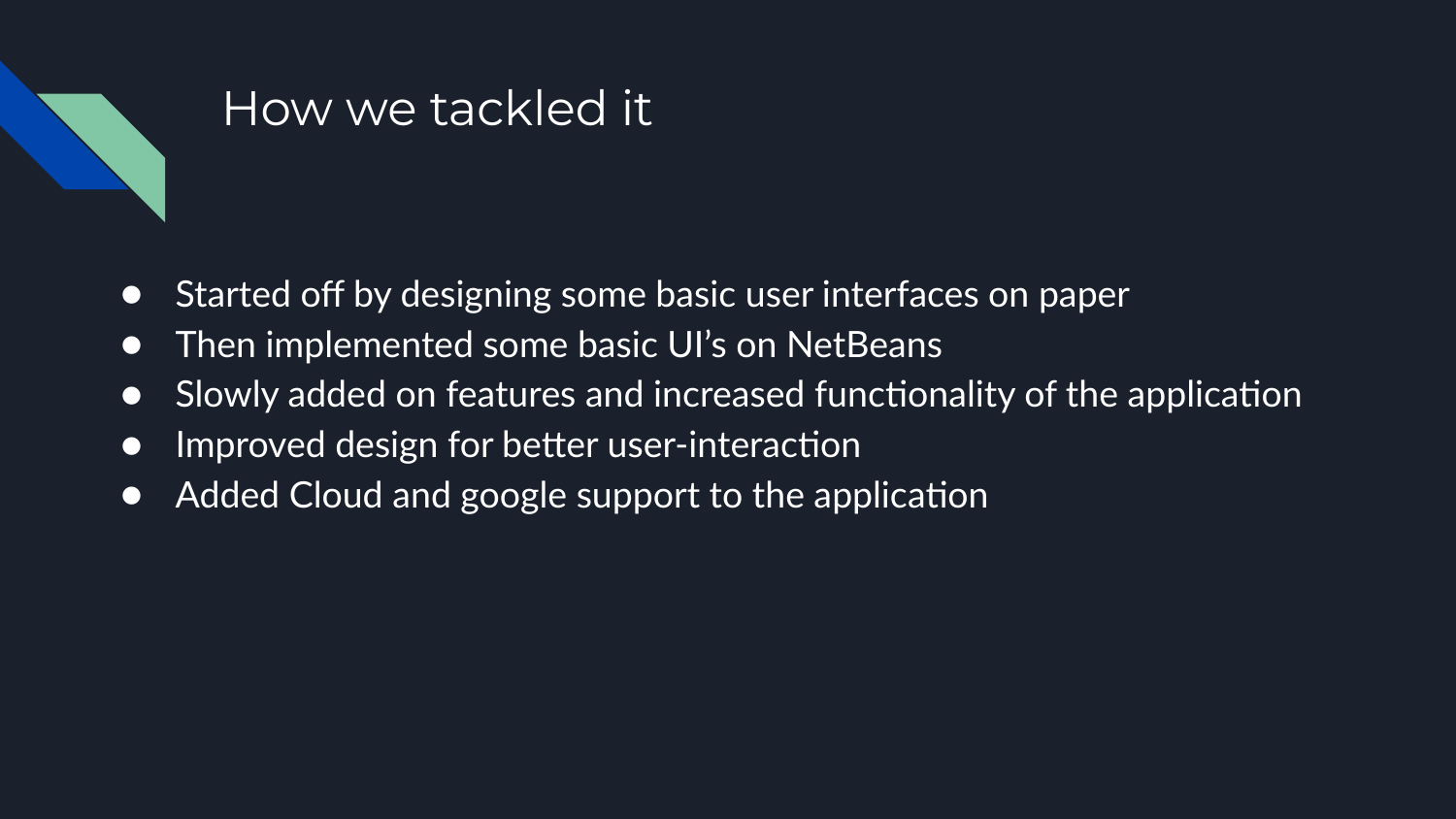

# How we tackled it
Started off by designing some basic user interfaces on paper
Then implemented some basic UI’s on NetBeans
Slowly added on features and increased functionality of the application
Improved design for better user-interaction
Added Cloud and google support to the application